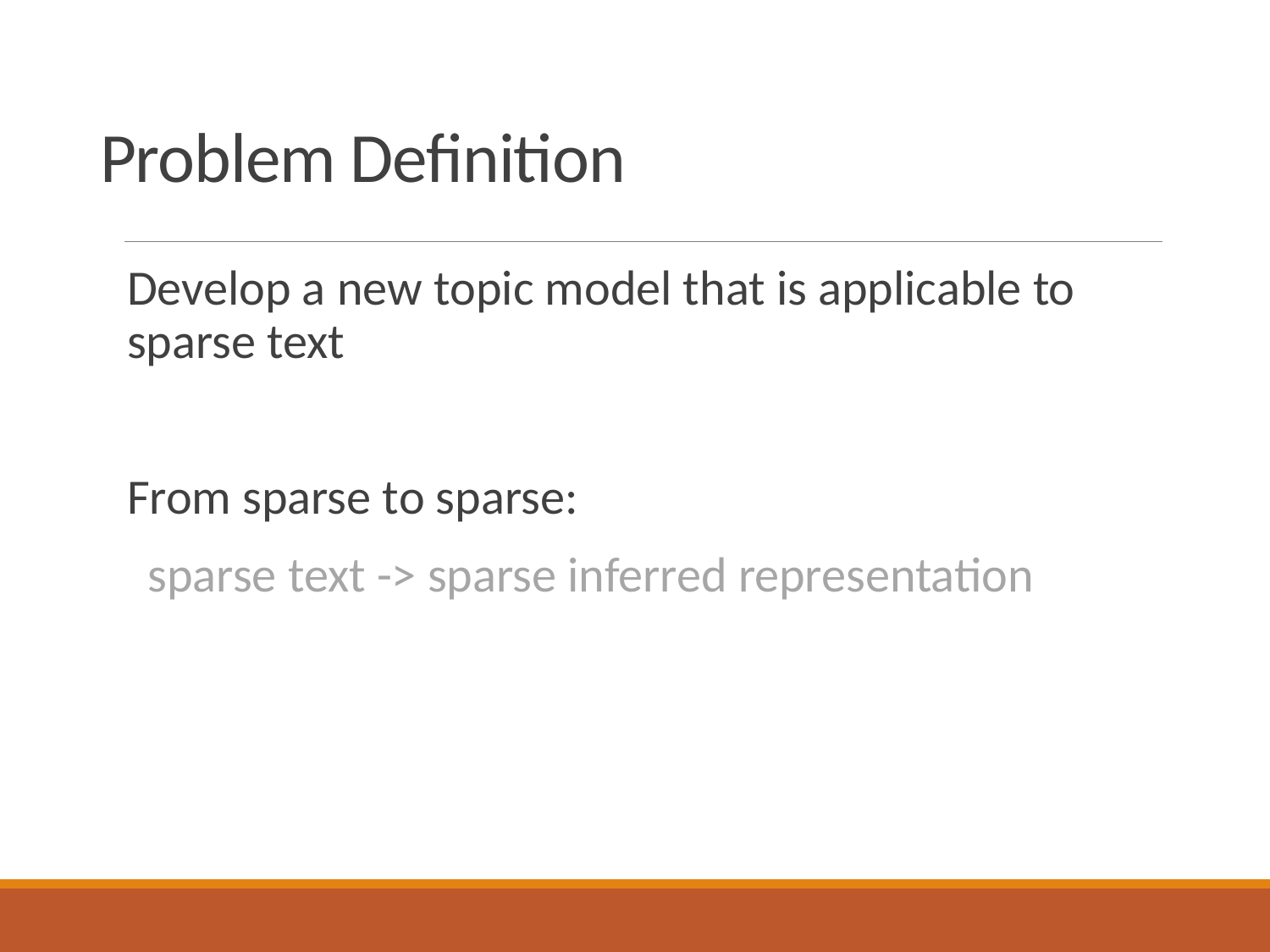

# Problem Definition
Develop a new topic model that is applicable to sparse text

From sparse to sparse:
   sparse text -> sparse inferred representation